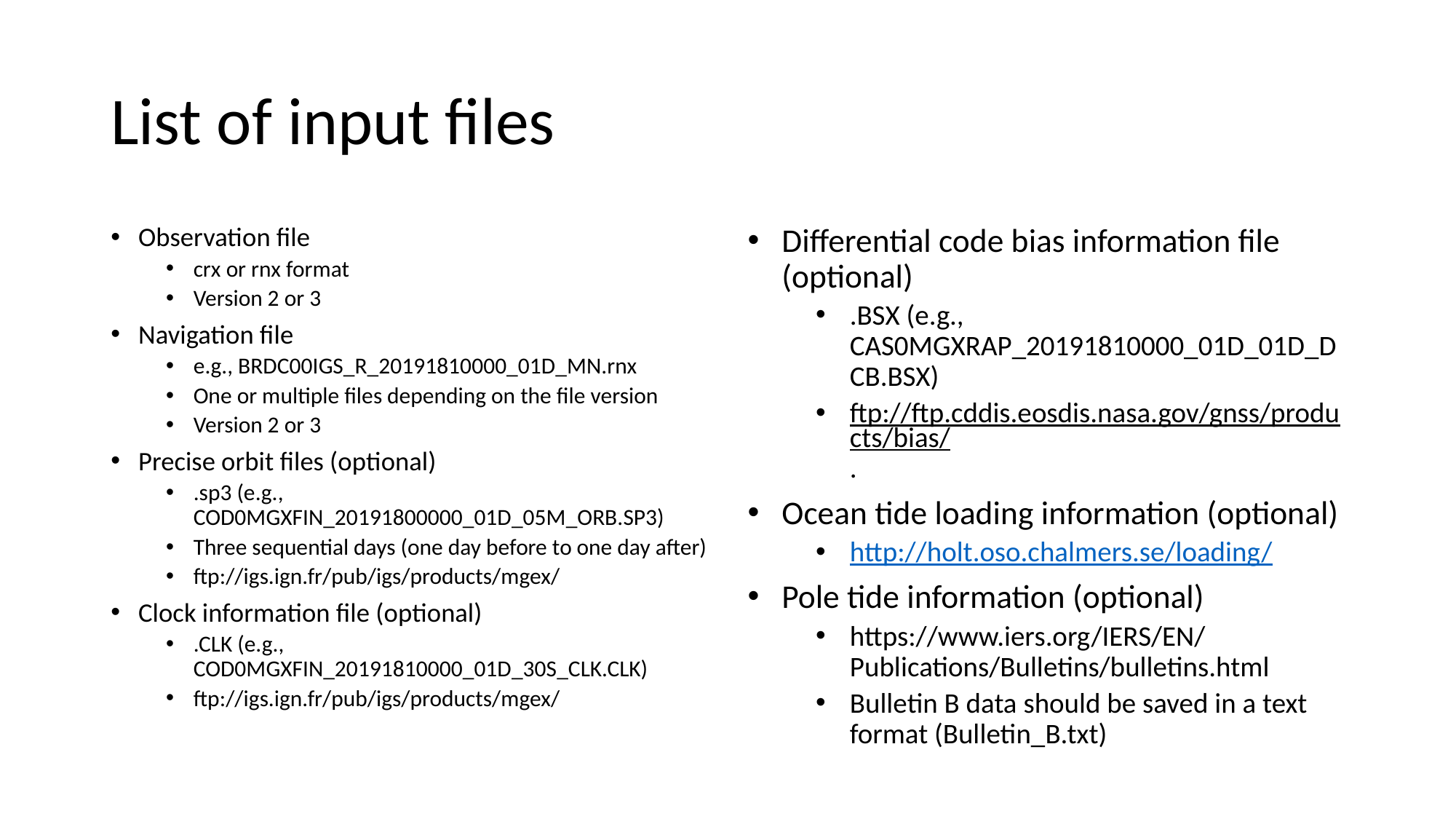

# List of input files
Observation file
crx or rnx format
Version 2 or 3
Navigation file
e.g., BRDC00IGS_R_20191810000_01D_MN.rnx
One or multiple files depending on the file version
Version 2 or 3
Precise orbit files (optional)
.sp3 (e.g., COD0MGXFIN_20191800000_01D_05M_ORB.SP3)
Three sequential days (one day before to one day after)
ftp://igs.ign.fr/pub/igs/products/mgex/
Clock information file (optional)
.CLK (e.g., COD0MGXFIN_20191810000_01D_30S_CLK.CLK)
ftp://igs.ign.fr/pub/igs/products/mgex/
Differential code bias information file (optional)
.BSX (e.g., CAS0MGXRAP_20191810000_01D_01D_DCB.BSX)
ftp://ftp.cddis.eosdis.nasa.gov/gnss/products/bias/.
Ocean tide loading information (optional)
http://holt.oso.chalmers.se/loading/
Pole tide information (optional)
https://www.iers.org/IERS/EN/Publications/Bulletins/bulletins.html
Bulletin B data should be saved in a text format (Bulletin_B.txt)